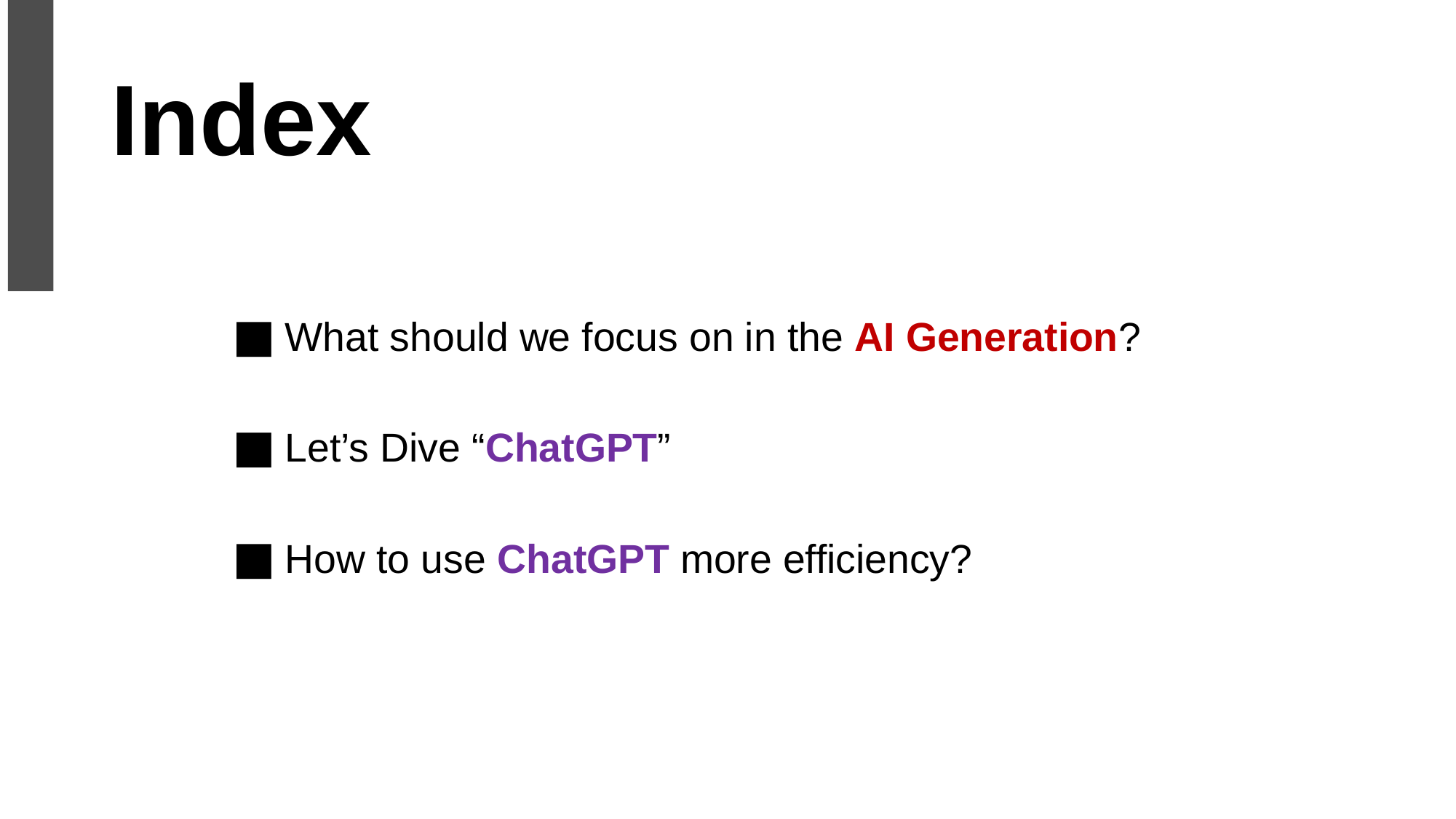

# Index
⬛ What should we focus on in the AI Generation?
⬛ Let’s Dive “ChatGPT”
⬛ How to use ChatGPT more efficiency?